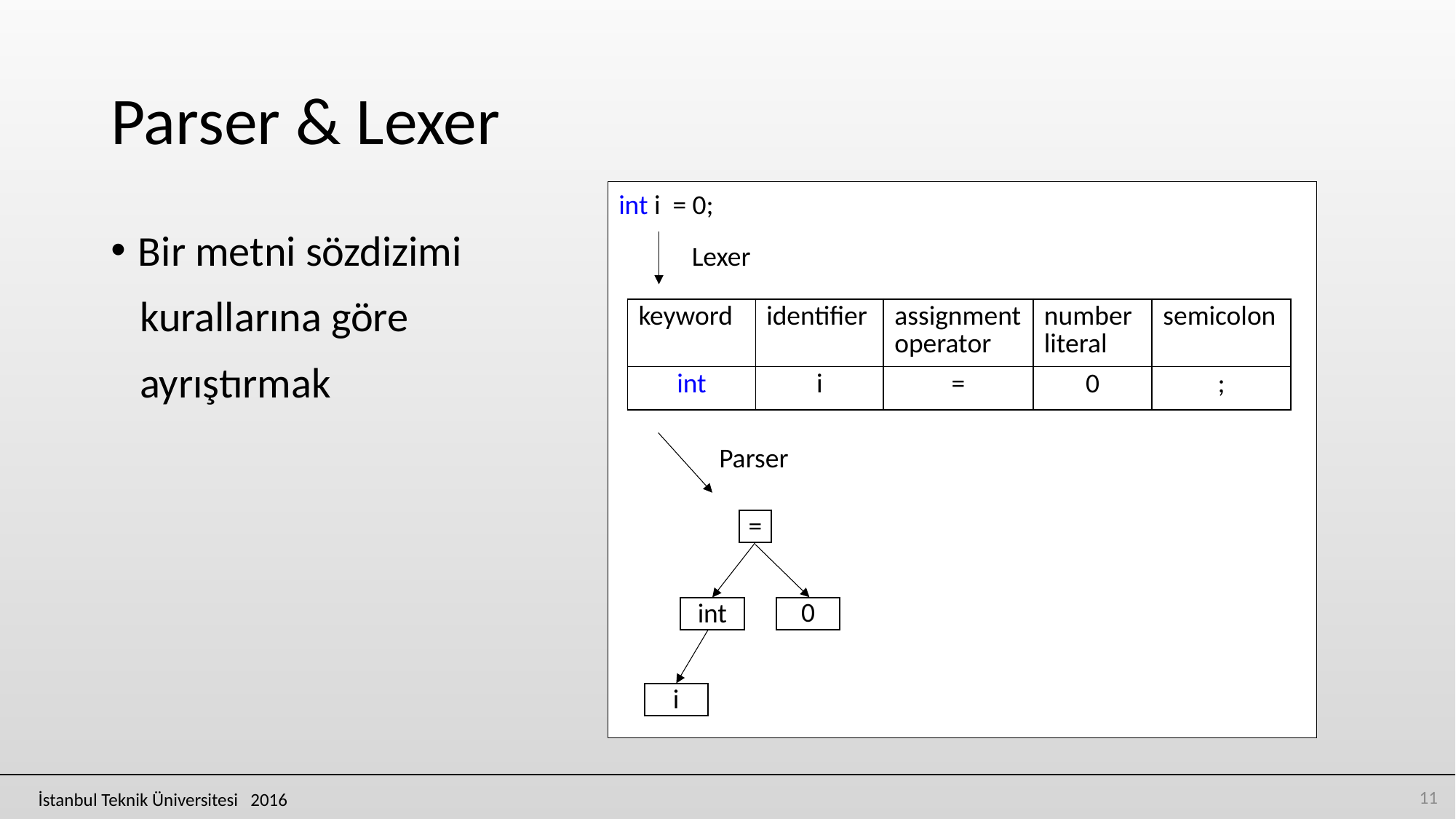

# Parser & Lexer
int i  = 0;
Bir metni sözdizimi
   kurallarına göre
   ayrıştırmak
Lexer
| keyword | identifier | assignment operator | number literal | semicolon |
| --- | --- | --- | --- | --- |
| int | i | = | 0 | ; |
Parser
=
0
int
i
11
İstanbul Teknik Üniversitesi   2016